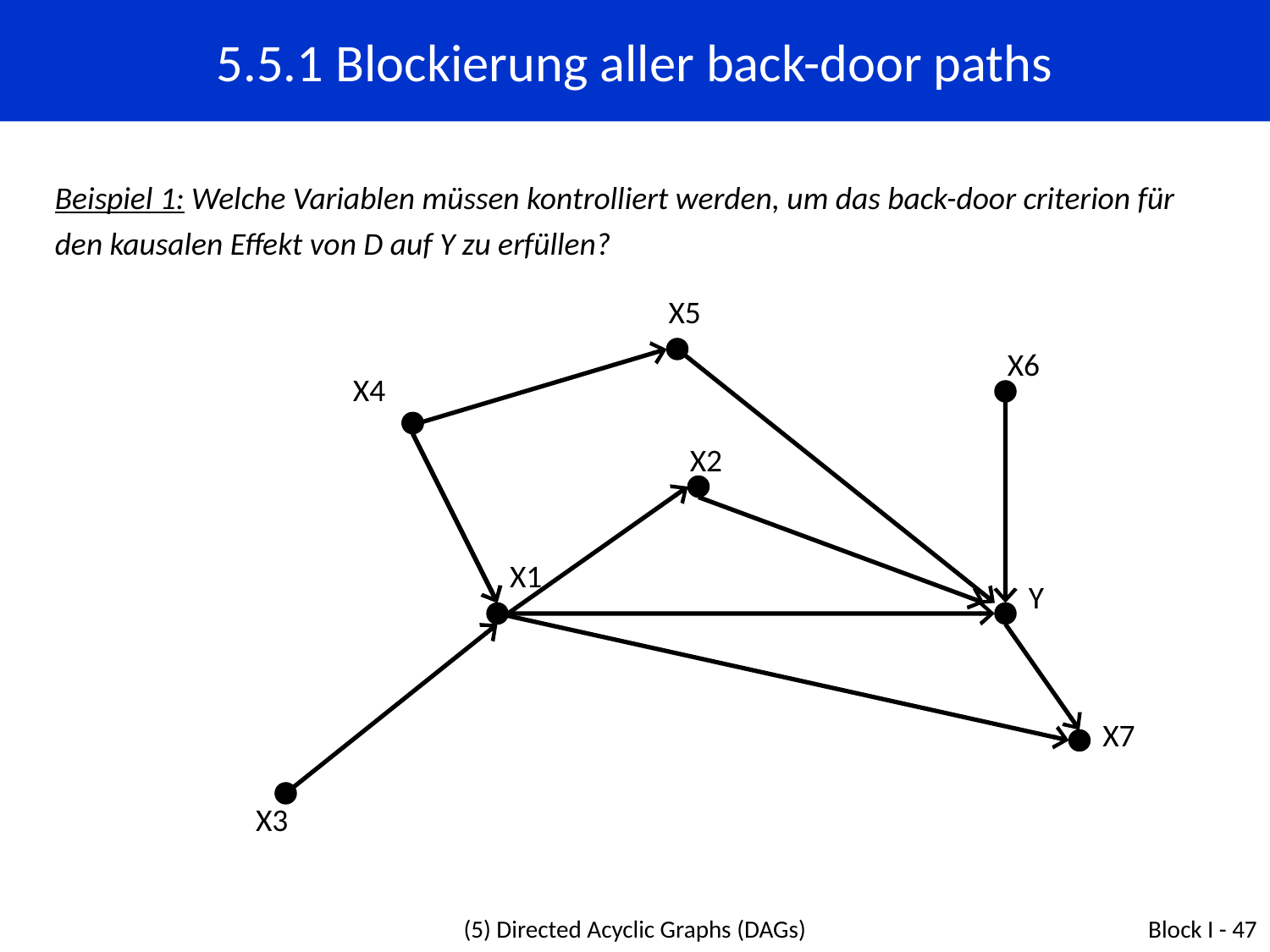

5.5.1 Blockierung aller back-door paths
Beispiel 1: Welche Variablen müssen kontrolliert werden, um das back-door criterion für den kausalen Effekt von D auf Y zu erfüllen?
X5

X6

X4

X2

X1
Y

X7

X3
(5) Directed Acyclic Graphs (DAGs)
Block I - 47